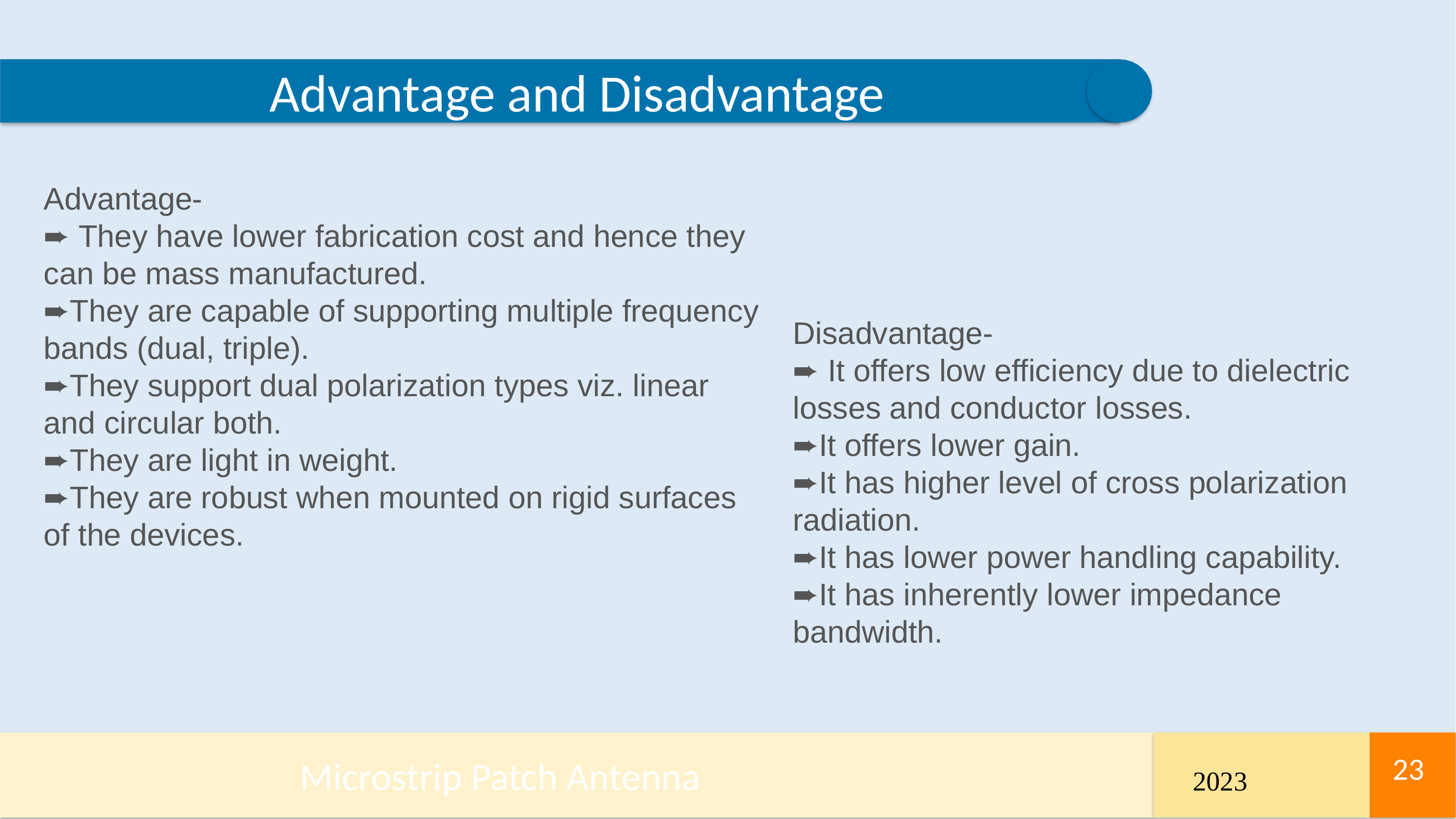

Advantage and Disadvantage

Advantage-
➨ They have lower fabrication cost and hence they can be mass manufactured.
➨They are capable of supporting multiple frequency bands (dual, triple).
➨They support dual polarization types viz. linear and circular both.
➨They are light in weight.
➨They are robust when mounted on rigid surfaces of the devices.
Disadvantage-
➨ It offers low efficiency due to dielectric losses and conductor losses.
➨It offers lower gain.
➨It has higher level of cross polarization radiation.
➨It has lower power handling capability.
➨It has inherently lower impedance bandwidth.

Microstrip Patch Antenna
23
23
2023